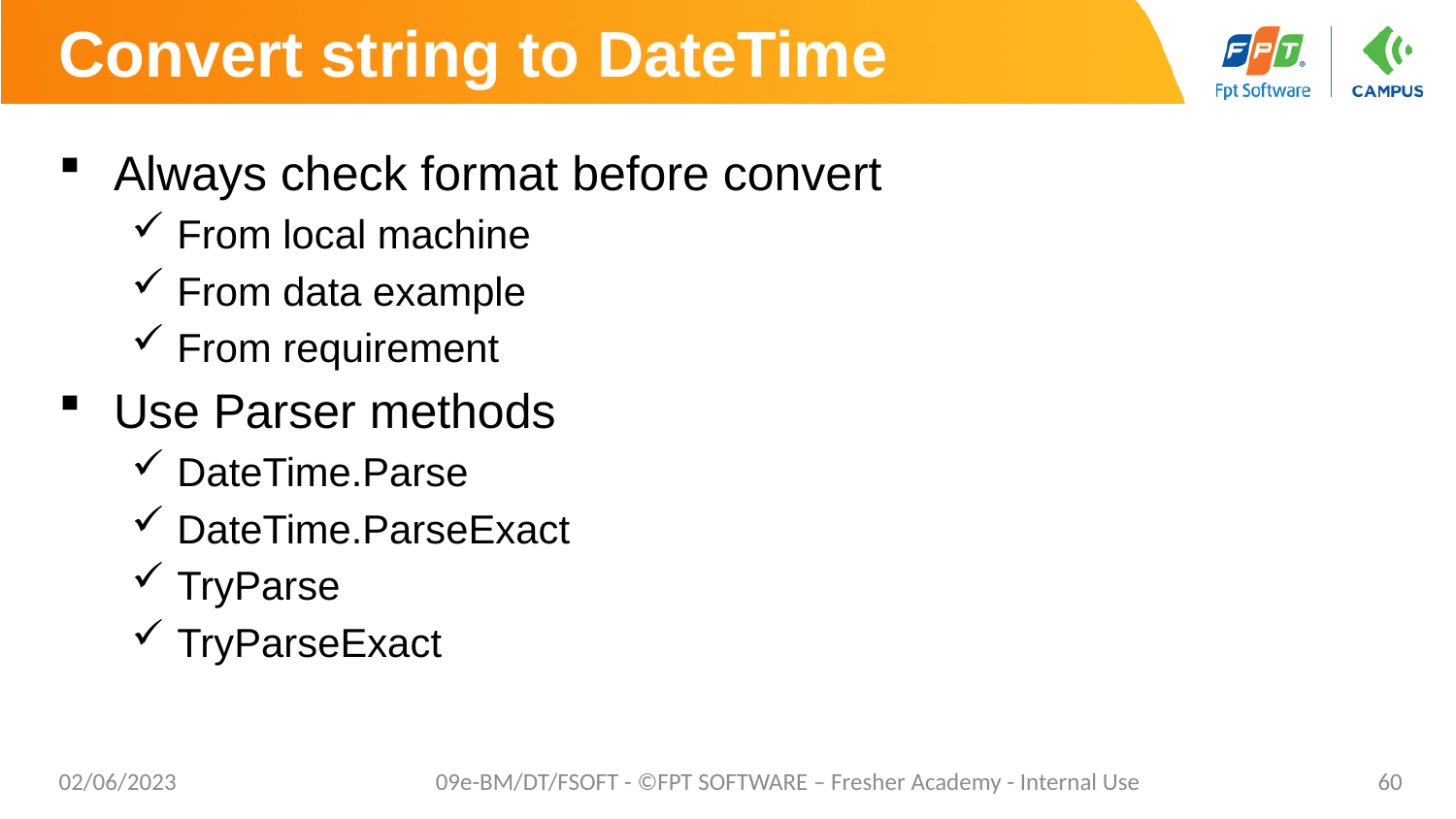

# Convert string to DateTime
Always check format before convert
From local machine
From data example
From requirement
Use Parser methods
DateTime.Parse
DateTime.ParseExact
TryParse
TryParseExact
02/06/2023
09e-BM/DT/FSOFT - ©FPT SOFTWARE – Fresher Academy - Internal Use
60